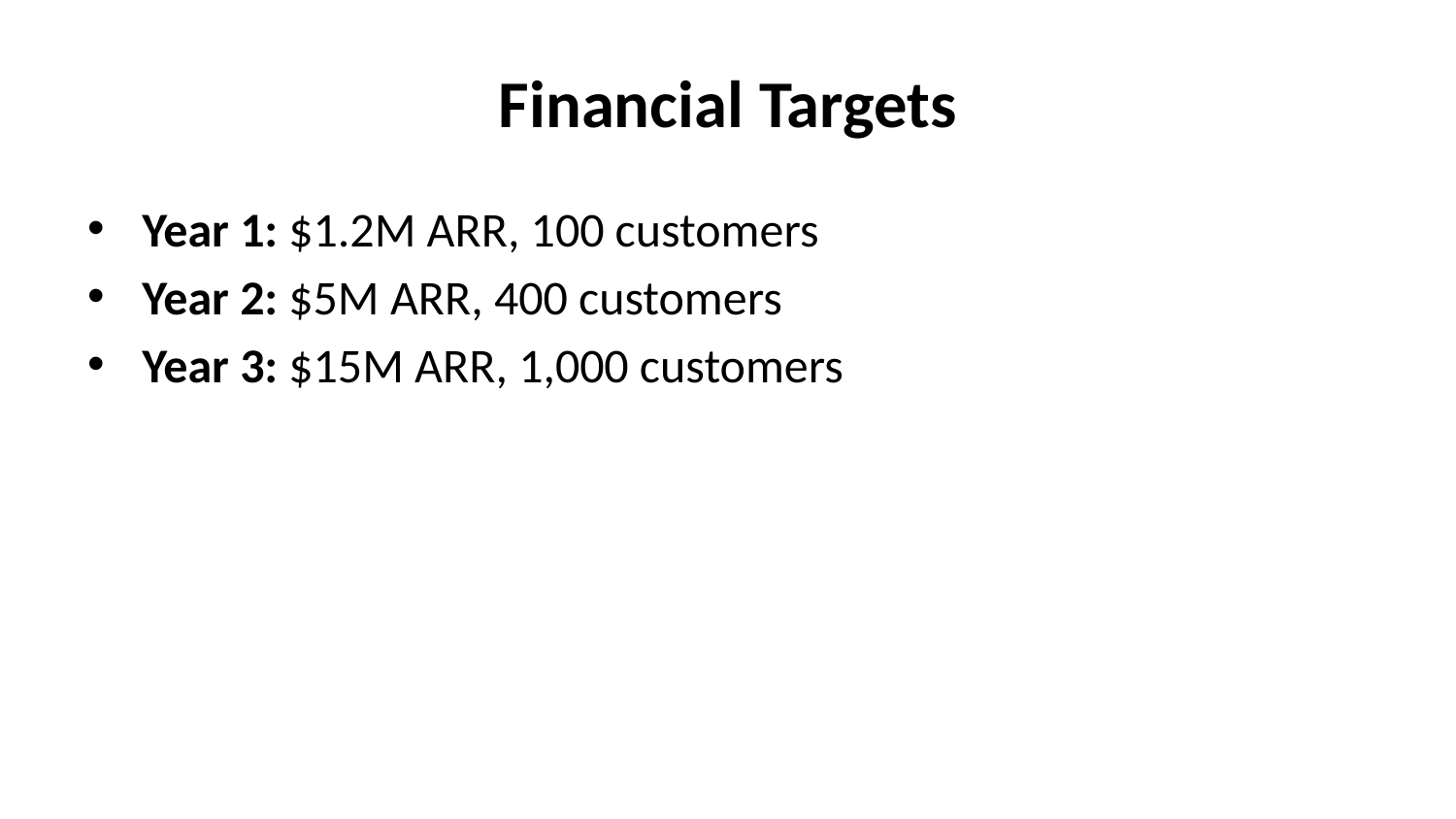

# Financial Targets
Year 1: $1.2M ARR, 100 customers
Year 2: $5M ARR, 400 customers
Year 3: $15M ARR, 1,000 customers